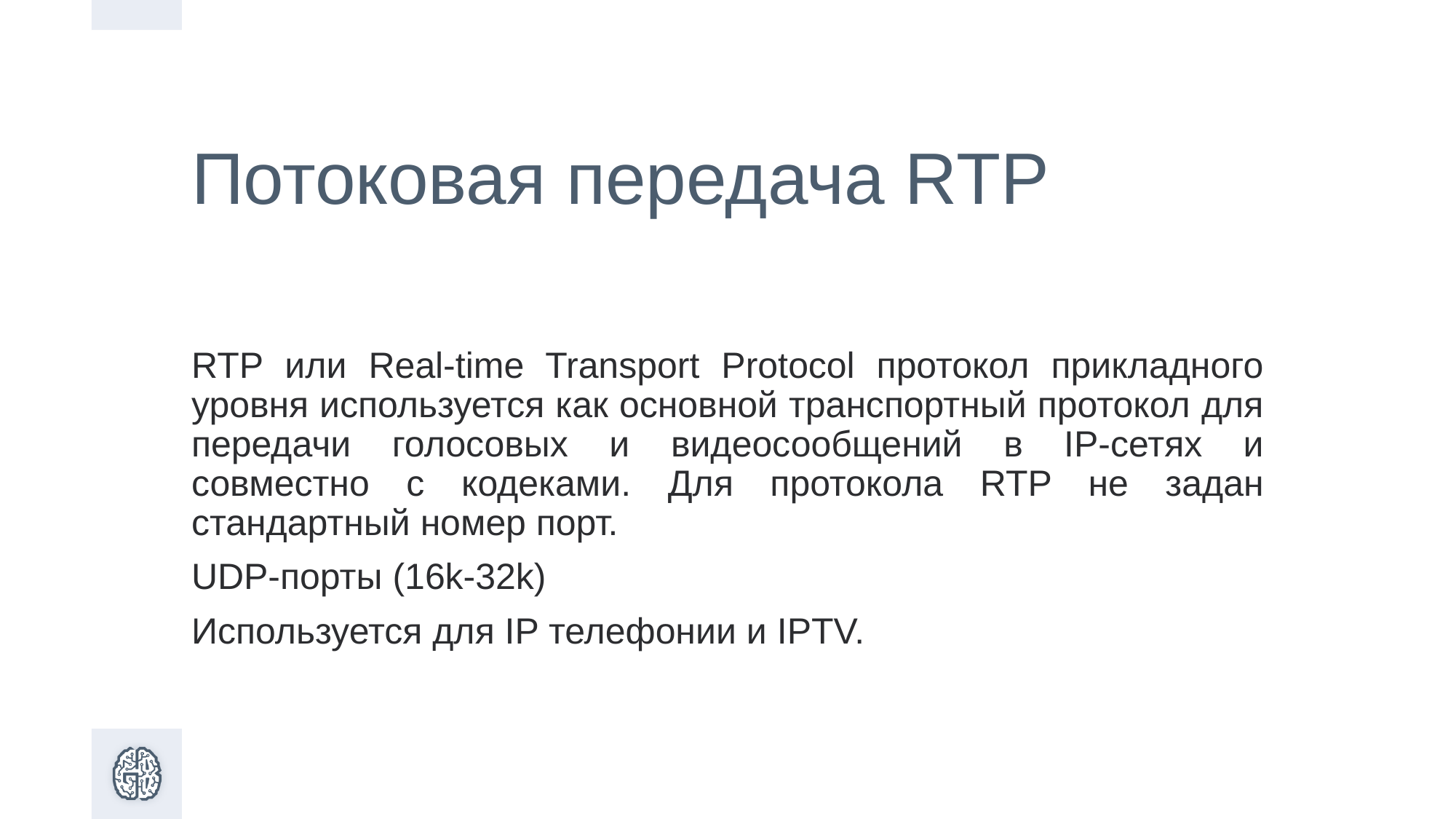

# Потоковая передача RTP
RTP или Real-time Transport Protocol протокол прикладного уровня используется как основной транспортный протокол для передачи голосовых и видеосообщений в IP-сетях и совместно с кодеками. Для протокола RTP не задан стандартный номер порт.
UDP-порты (16k-32k)
Используется для IP телефонии и IPTV.